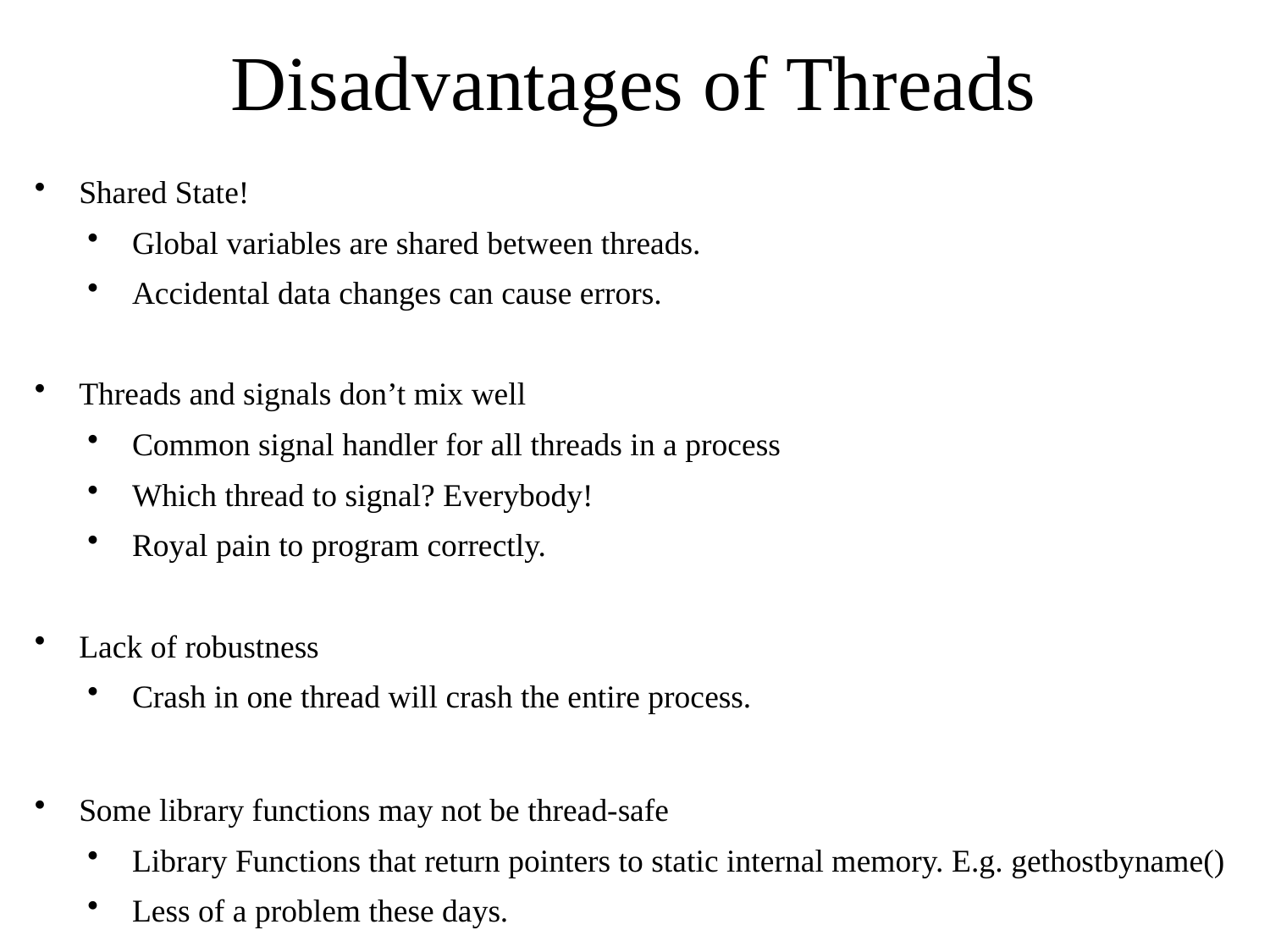

# Disadvantages of Threads
Shared State!
Global variables are shared between threads.
Accidental data changes can cause errors.

Threads and signals don’t mix well
Common signal handler for all threads in a process
Which thread to signal? Everybody!
Royal pain to program correctly.

Lack of robustness
Crash in one thread will crash the entire process.

Some library functions may not be thread-safe
Library Functions that return pointers to static internal memory. E.g. gethostbyname()
Less of a problem these days.